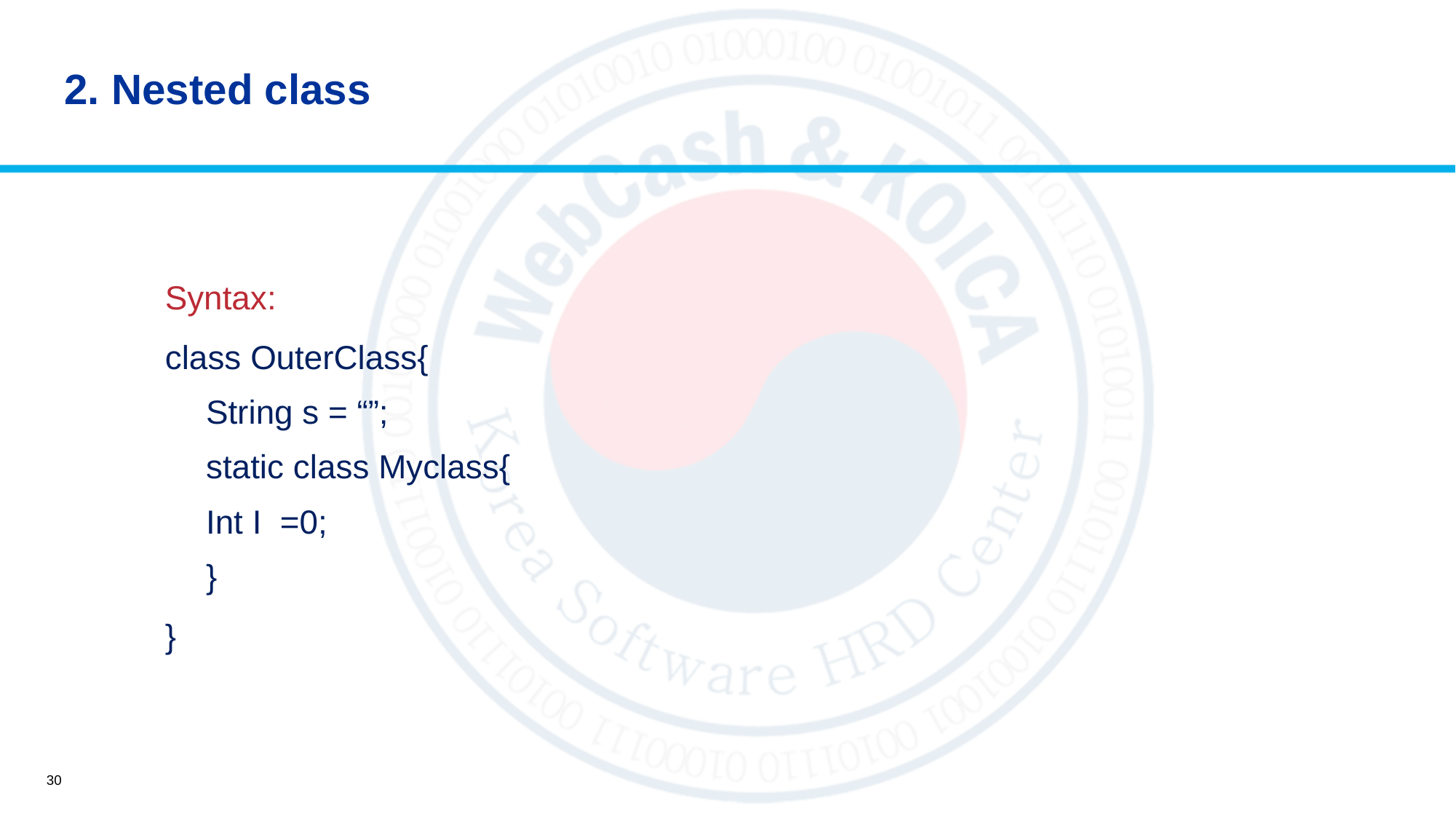

# 2. Nested class

Syntax:
class OuterClass{
String s = “”;
static class Myclass{
Int I  =0;
}
}
30